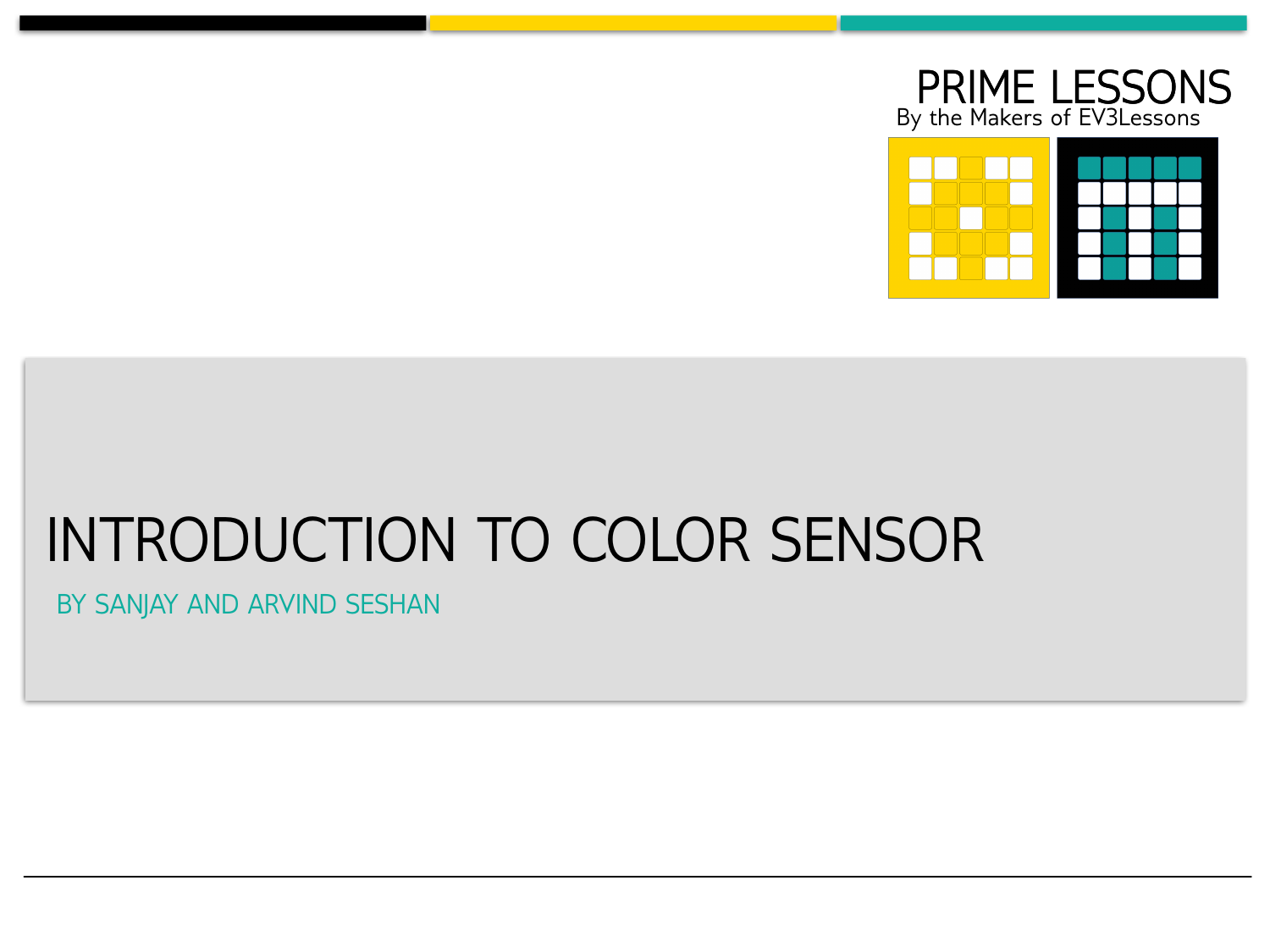

# Introduction to Color sensor
BY SANJAY AND ARVIND SESHAN